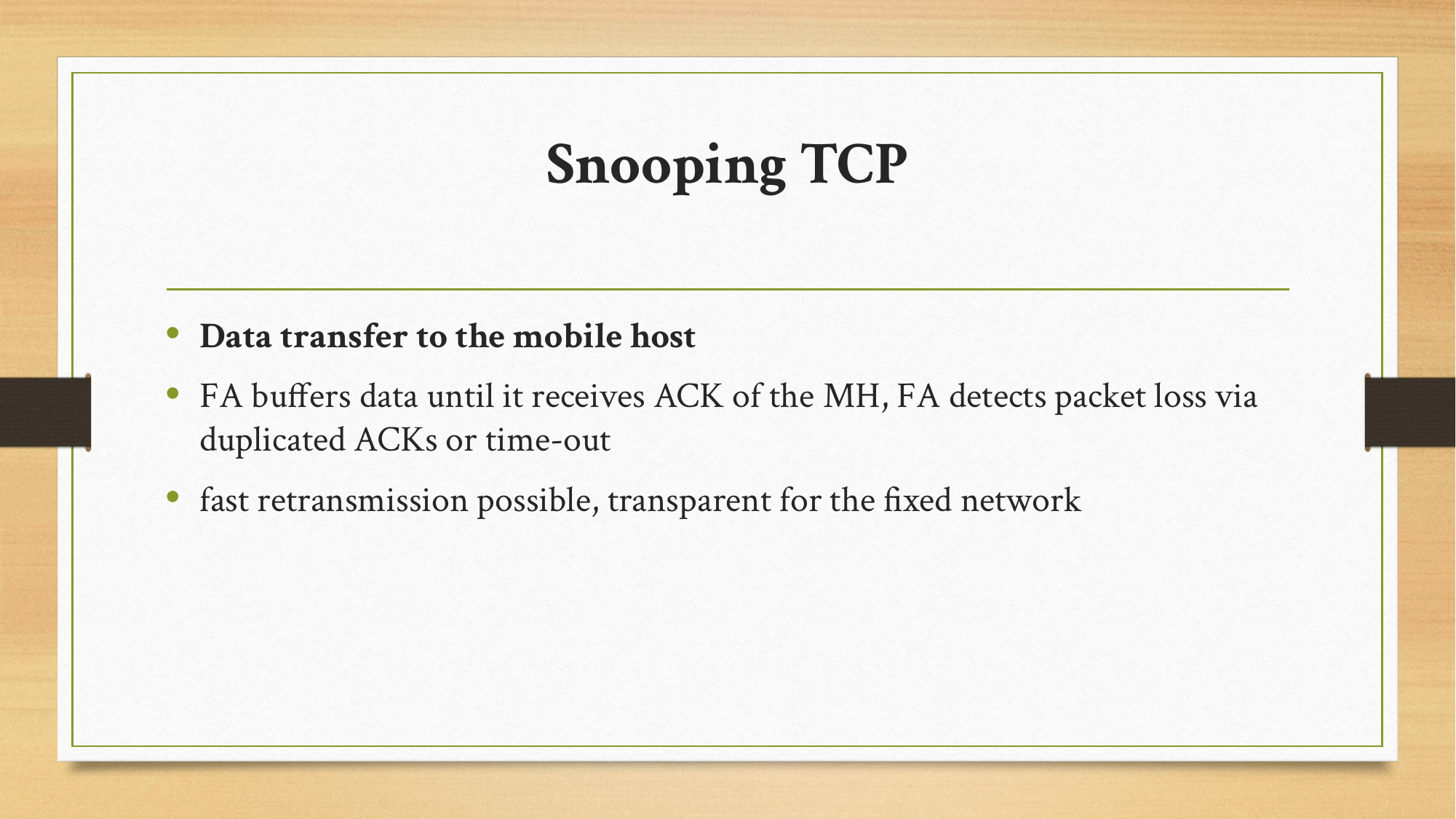

# Snooping TCP
Data transfer to the mobile host
FA buffers data until it receives ACK of the MH, FA detects packet loss via duplicated ACKs or time-out
fast retransmission possible, transparent for the fixed network